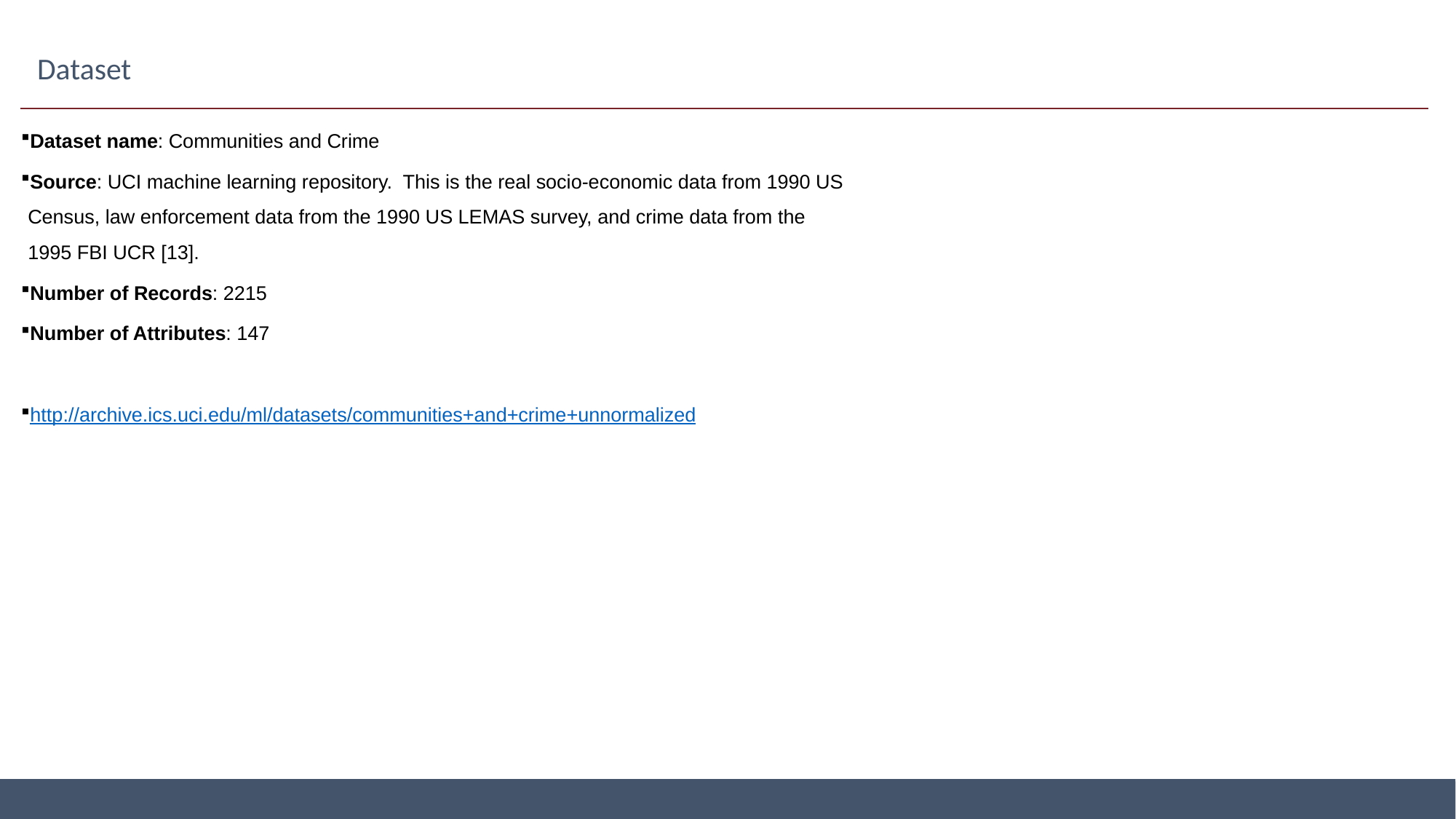

# Dataset
Dataset name: Communities and Crime
Source: UCI machine learning repository.  This is the real socio-economic data from 1990 US Census, law enforcement data from the 1990 US LEMAS survey, and crime data from the 1995 FBI UCR [13].
Number of Records: 2215
Number of Attributes: 147

http://archive.ics.uci.edu/ml/datasets/communities+and+crime+unnormalized